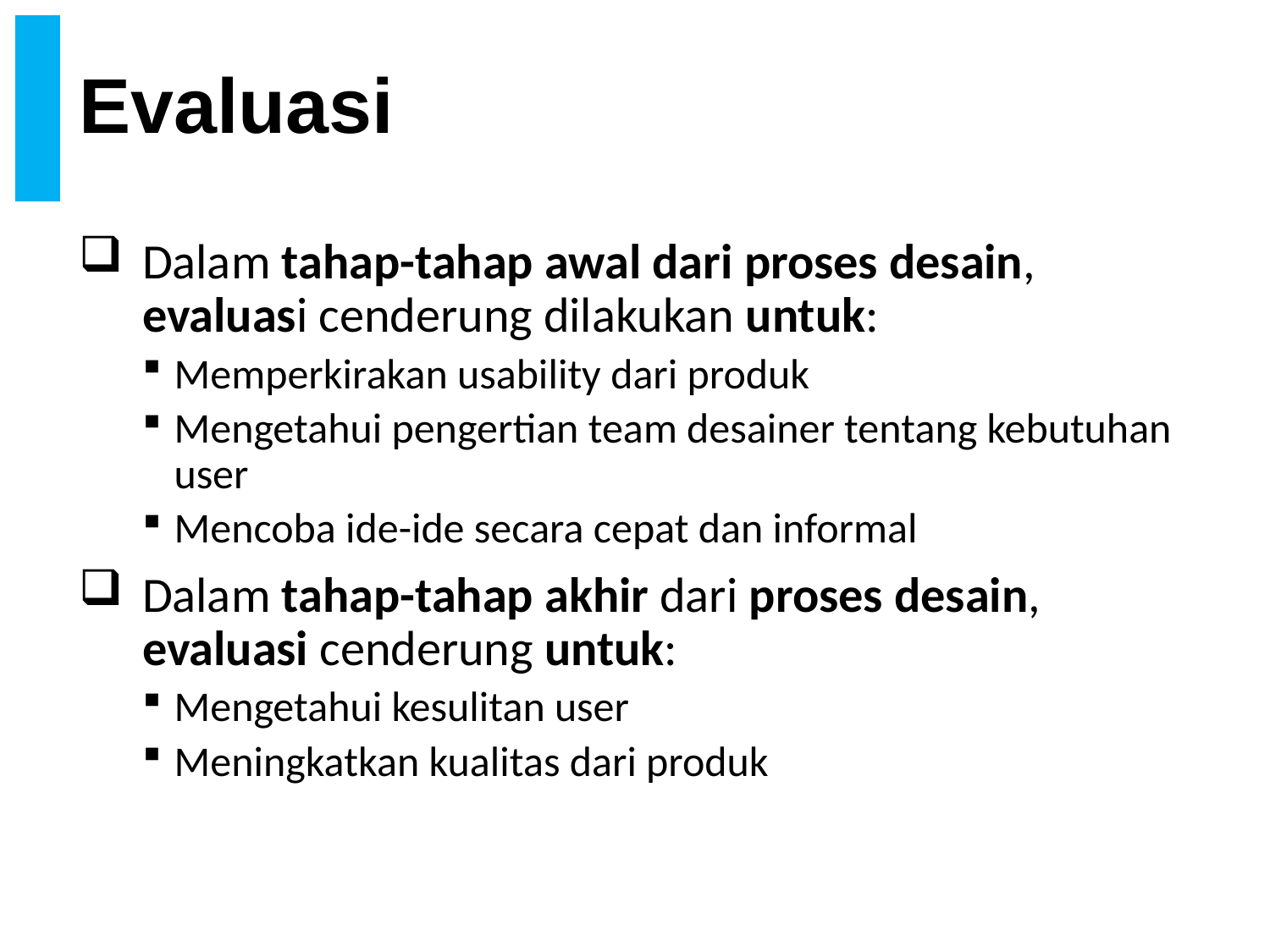

# Evaluasi
Dalam tahap-tahap awal dari proses desain, evaluasi cenderung dilakukan untuk:
Memperkirakan usability dari produk
Mengetahui pengertian team desainer tentang kebutuhan user
Mencoba ide-ide secara cepat dan informal
Dalam tahap-tahap akhir dari proses desain, evaluasi cenderung untuk:
Mengetahui kesulitan user
Meningkatkan kualitas dari produk